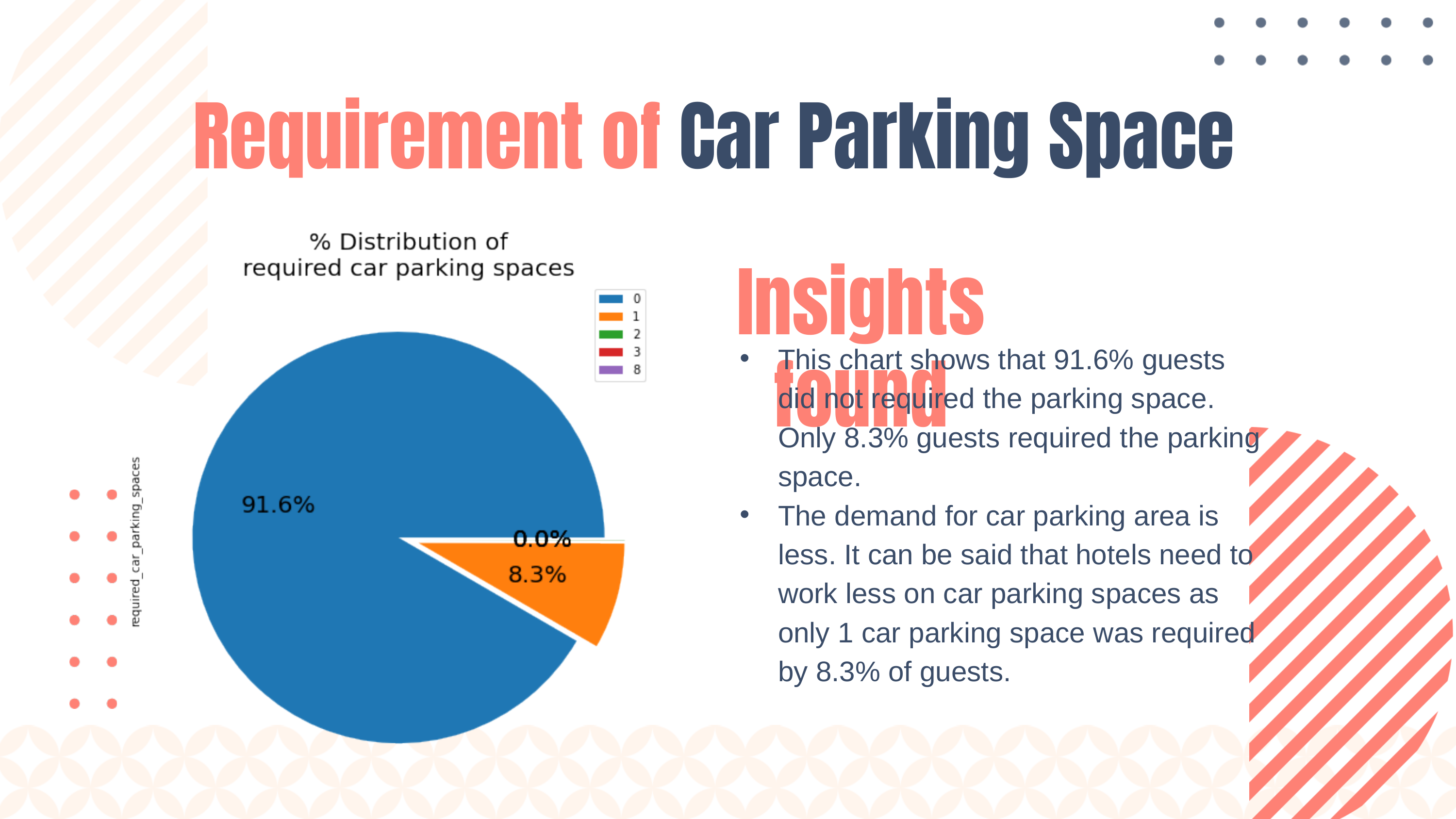

Requirement of Car Parking Space

Insights found
This chart shows that 91.6% guests did not required the parking space. Only 8.3% guests required the parking space.
The demand for car parking area is less. It can be said that hotels need to work less on car parking spaces as only 1 car parking space was required by 8.3% of guests.